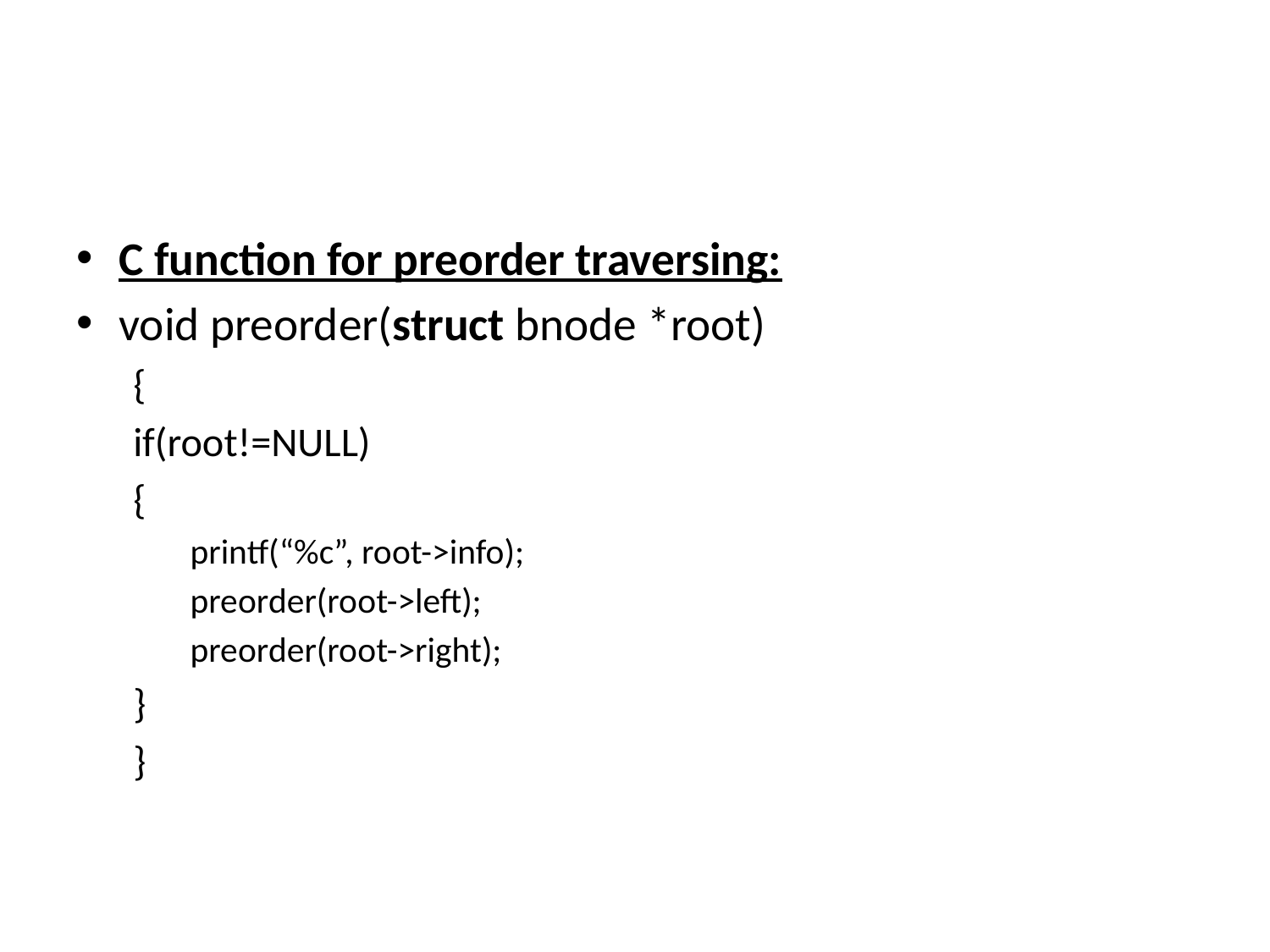

#
C function for preorder traversing:
void preorder(struct bnode *root)
{
if(root!=NULL)
{
printf(“%c”, root->info);
preorder(root->left);
preorder(root->right);
}
}